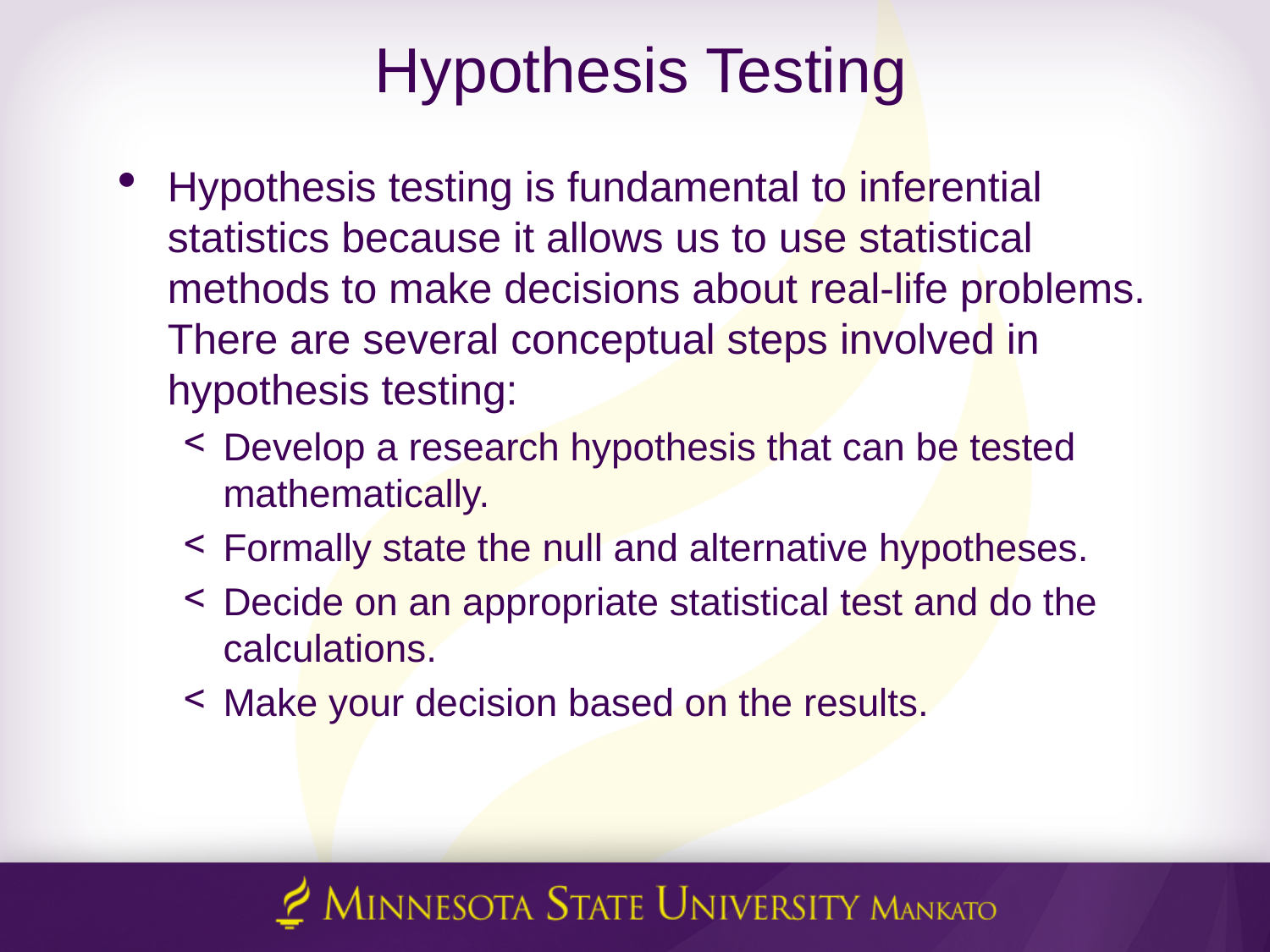

# Hypothesis Testing
Hypothesis testing is fundamental to inferential statistics because it allows us to use statistical methods to make decisions about real-life problems. There are several conceptual steps involved in hypothesis testing:
Develop a research hypothesis that can be tested mathematically.
Formally state the null and alternative hypotheses.
Decide on an appropriate statistical test and do the calculations.
Make your decision based on the results.